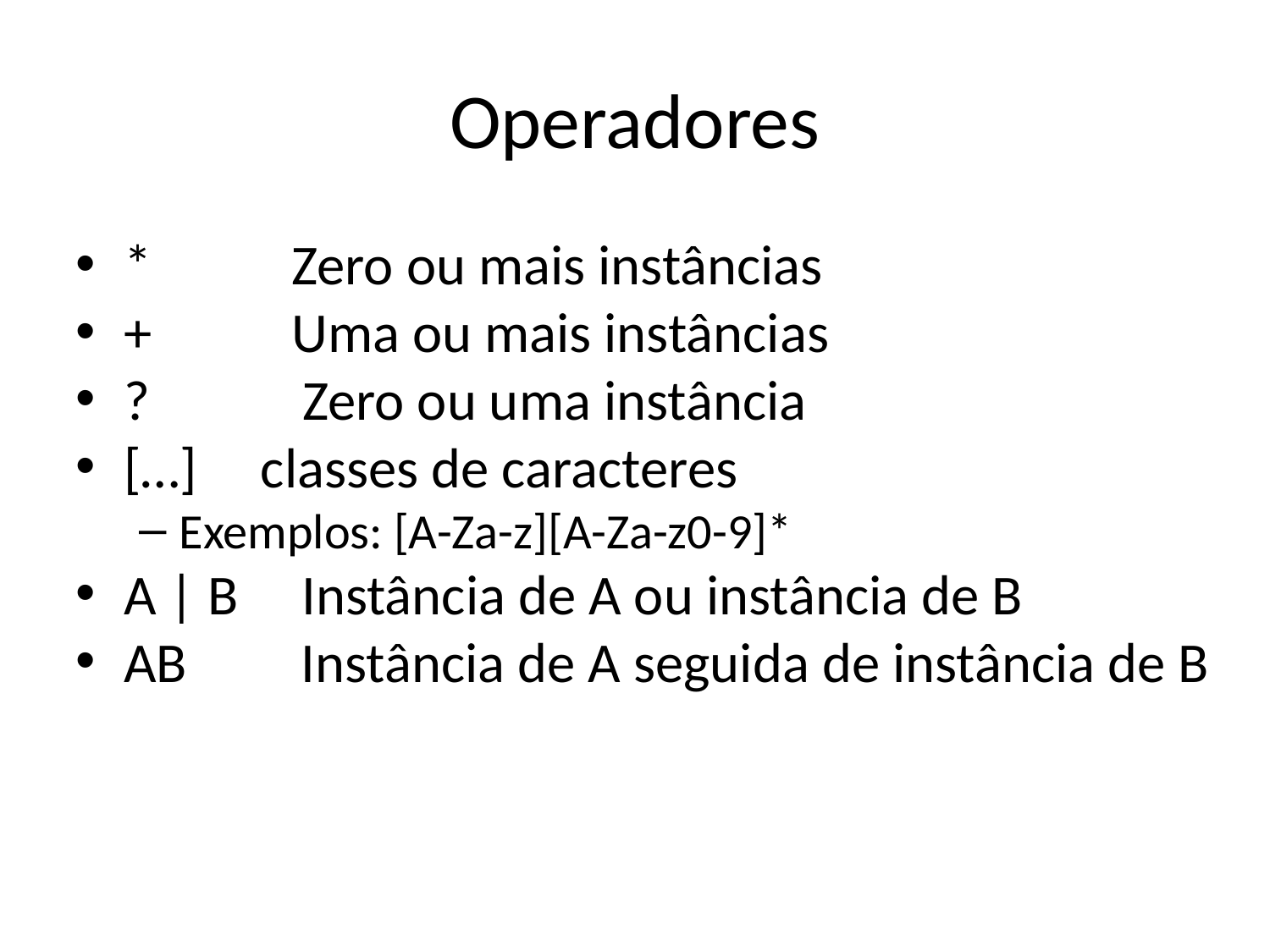

Operadores
*           Zero ou mais instâncias
+           Uma ou mais instâncias
?            Zero ou uma instância
[…]     classes de caracteres
Exemplos: [A-Za-z][A-Za-z0-9]*
A | B     Instância de A ou instância de B
AB         Instância de A seguida de instância de B